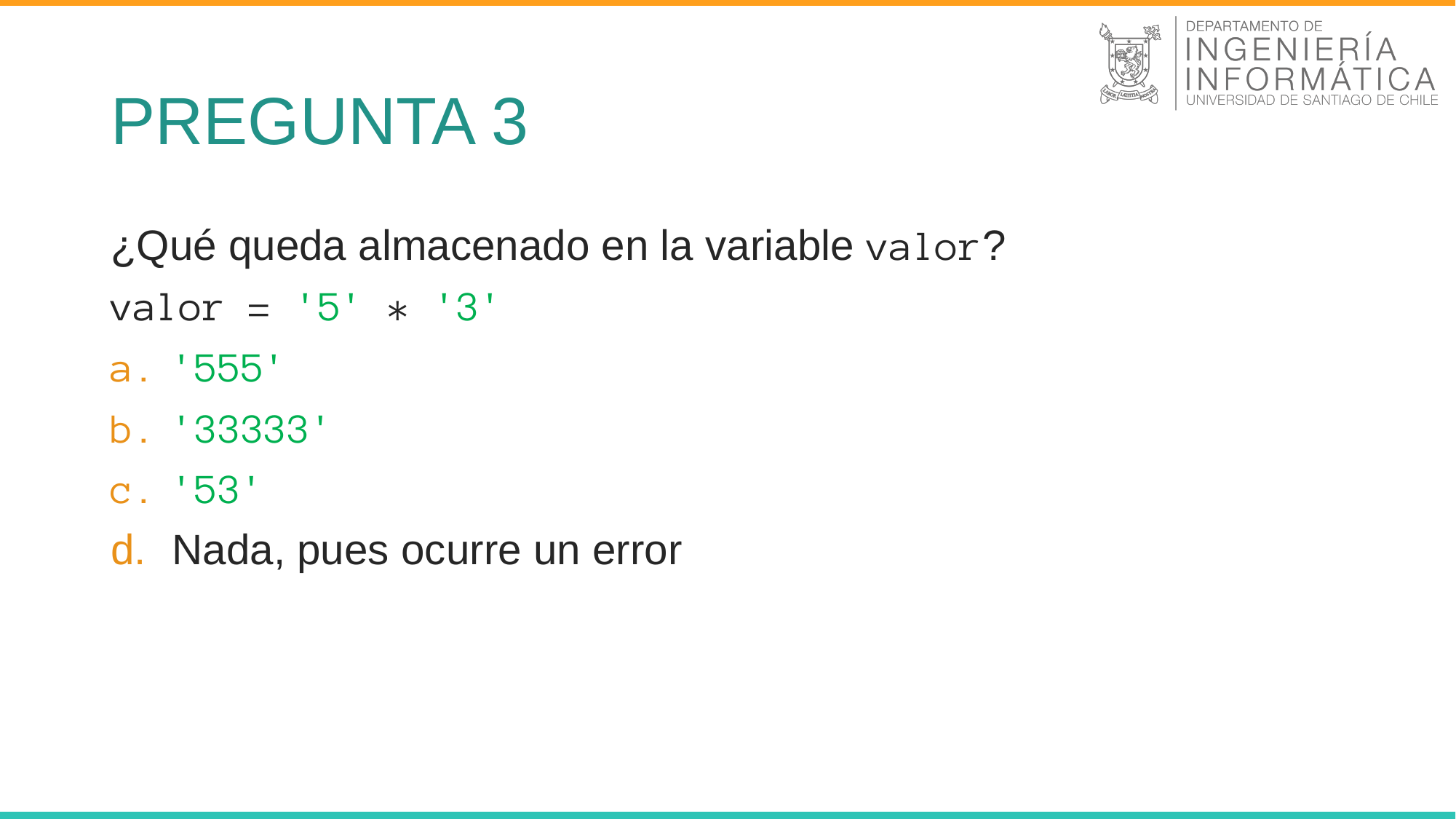

# PREGUNTA 3
¿Qué queda almacenado en la variable valor?
valor = '5' * '3'
'555'
'33333'
'53'
Nada, pues ocurre un error